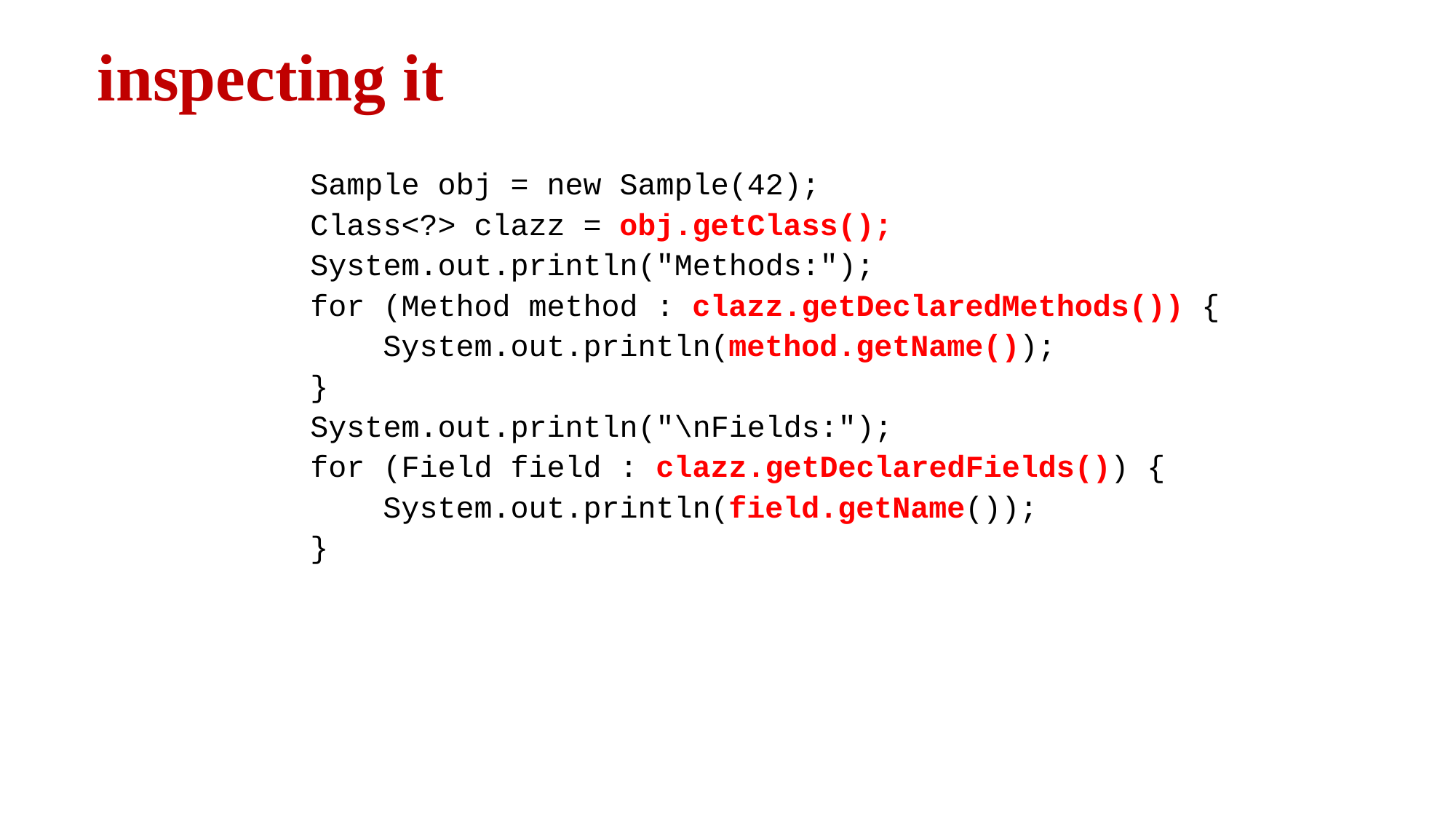

# inspecting it

            Sample obj = new Sample(42);
            Class<?> clazz = obj.getClass();
            System.out.println("Methods:");
            for (Method method : clazz.getDeclaredMethods()) {
                System.out.println(method.getName());
            }
            System.out.println("\nFields:");
            for (Field field : clazz.getDeclaredFields()) {
                System.out.println(field.getName());
            }